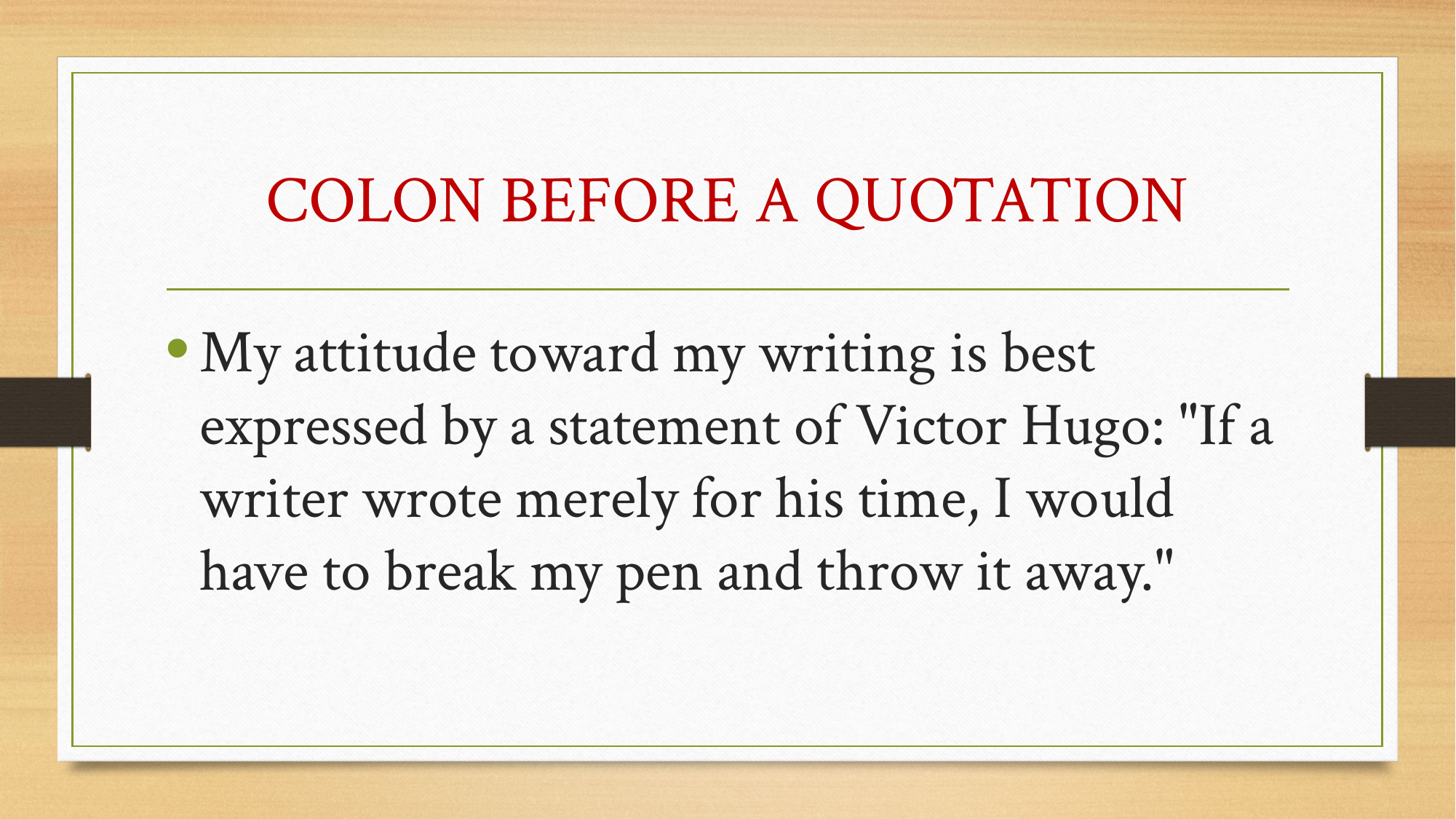

# COLON BEFORE A QUOTATION
My attitude toward my writing is best expressed by a statement of Victor Hugo: "If a writer wrote merely for his time, I would have to break my pen and throw it away."